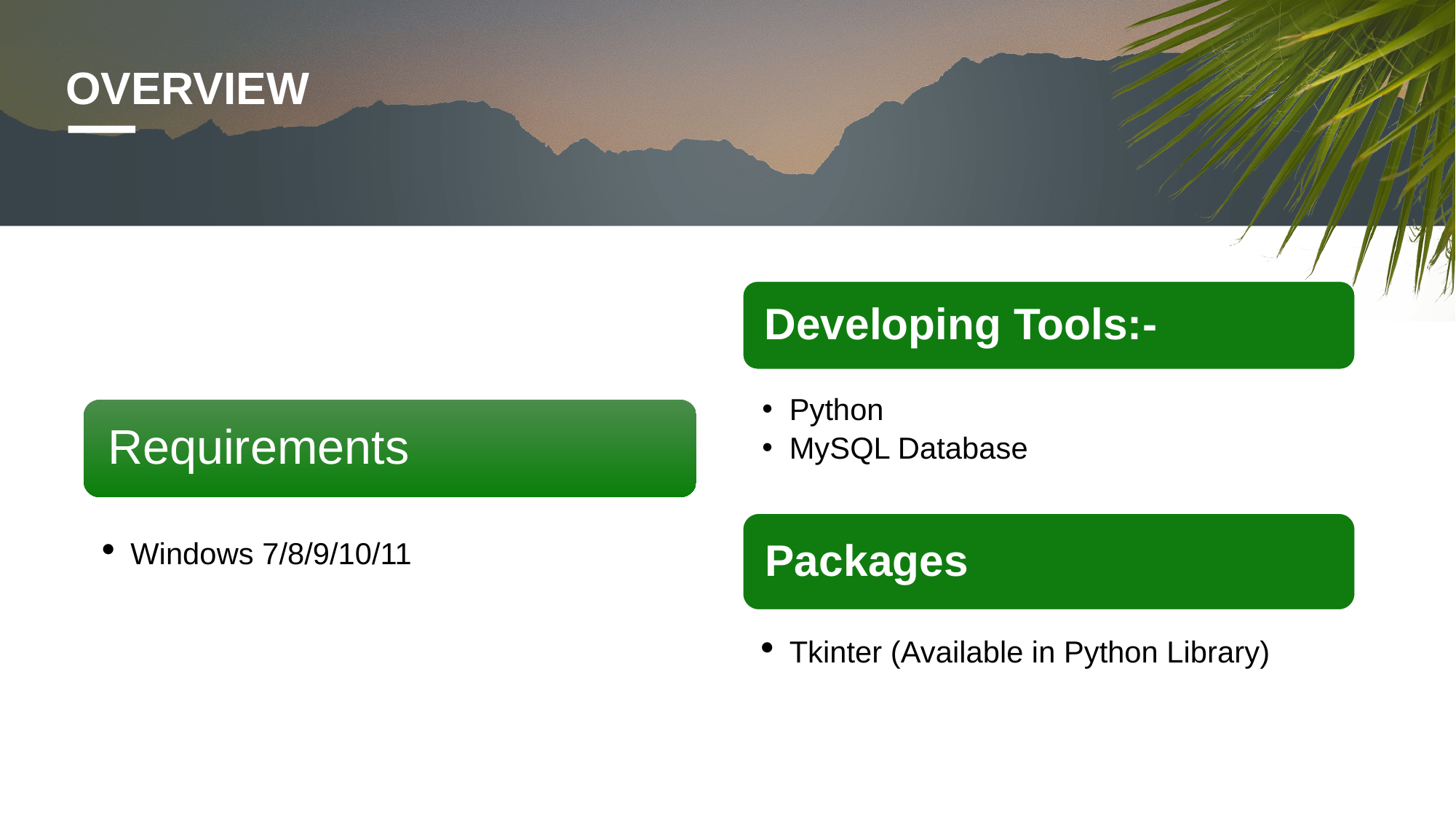

# OVERVIEW
Developing Tools:-
Python
MySQL Database
Packages
Tkinter (Available in Python Library)
Requirements
Windows 7/8/9/10/11